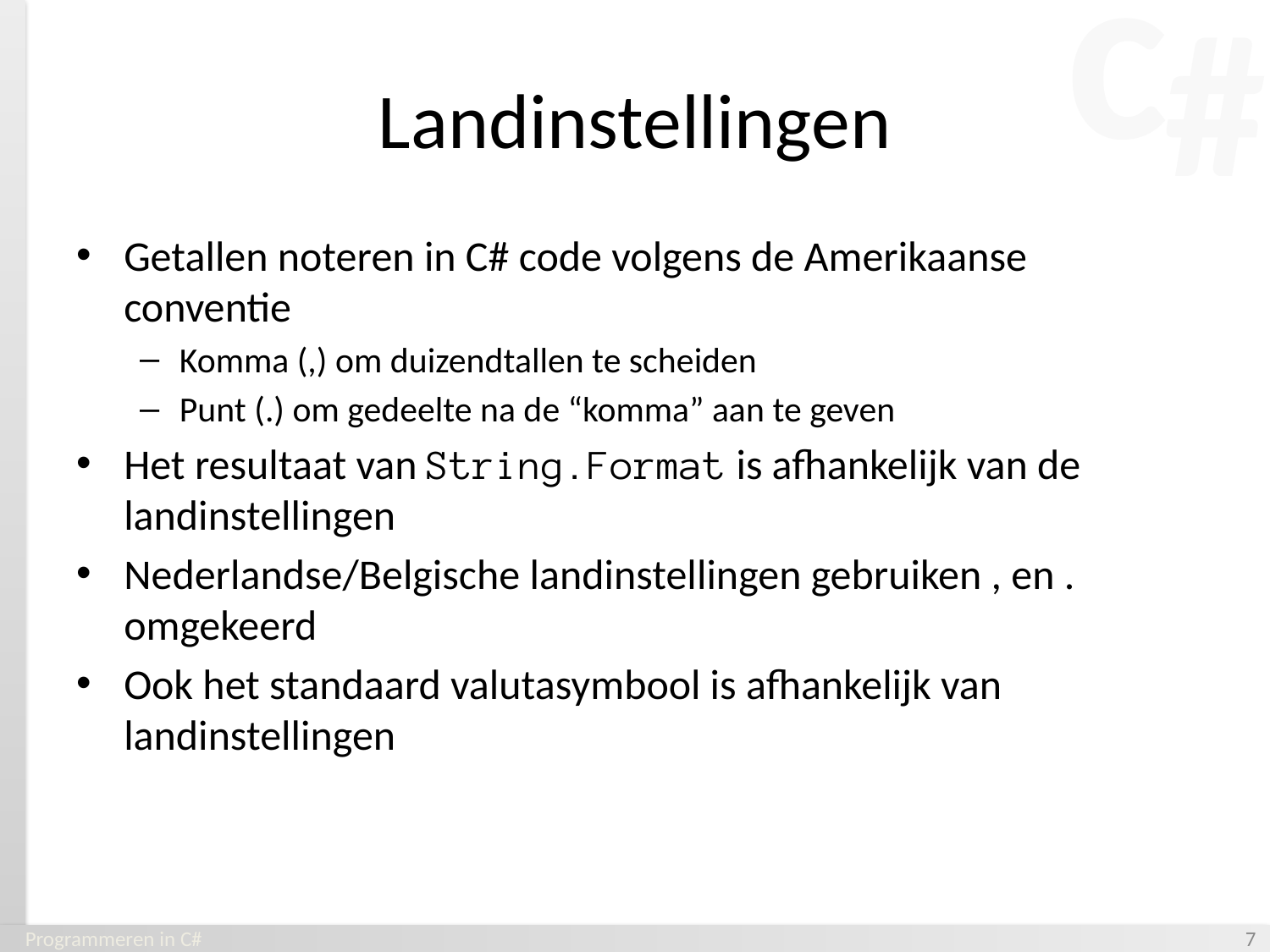

# Landinstellingen
Getallen noteren in C# code volgens de Amerikaanse conventie
Komma (,) om duizendtallen te scheiden
Punt (.) om gedeelte na de “komma” aan te geven
Het resultaat van String.Format is afhankelijk van de landinstellingen
Nederlandse/Belgische landinstellingen gebruiken , en . omgekeerd
Ook het standaard valutasymbool is afhankelijk van landinstellingen
Programmeren in C#
7